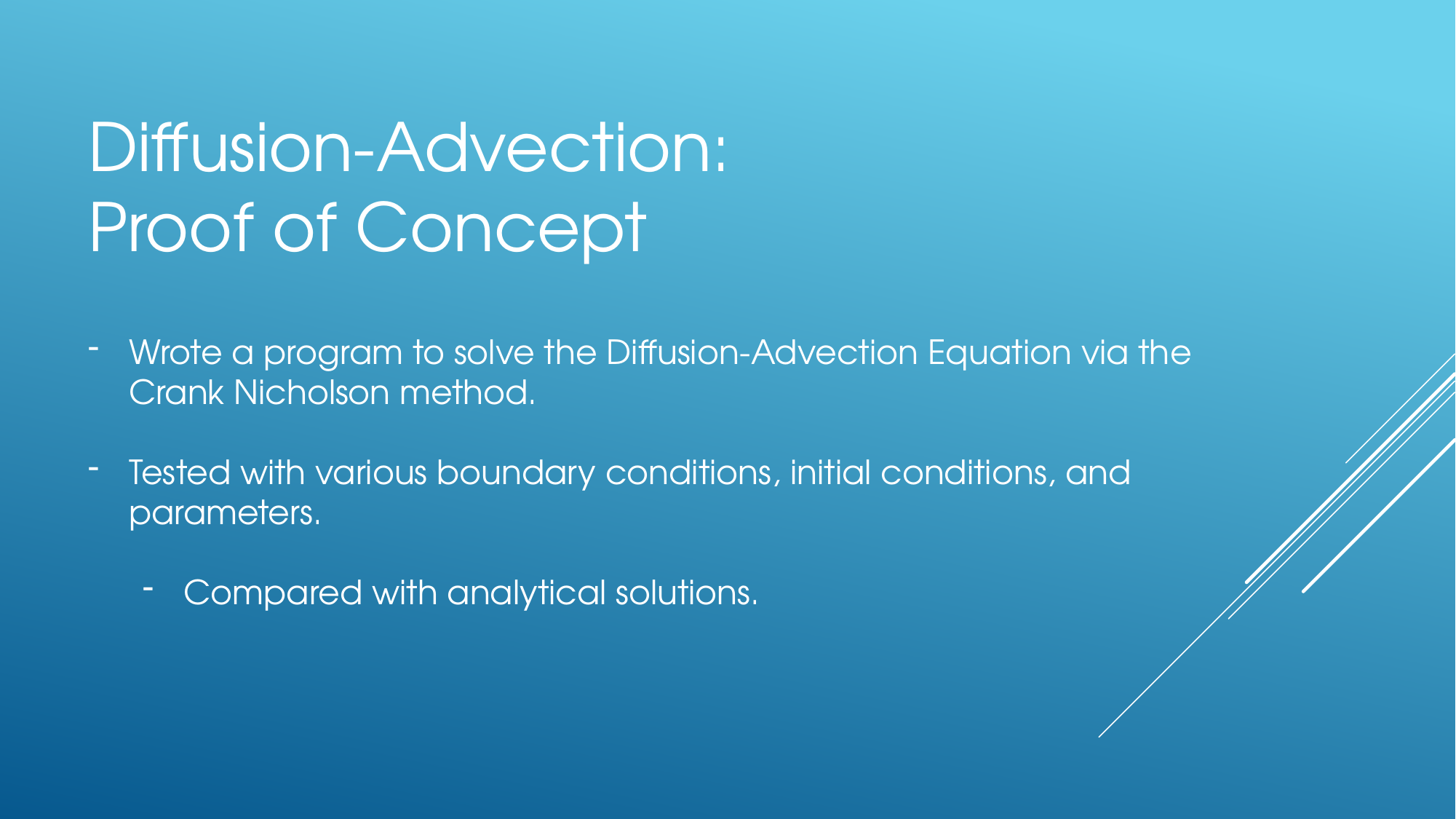

# Diffusion-Advection: Proof of Concept
Wrote a program to solve the Diffusion-Advection Equation via the Crank Nicholson method.

Tested with various boundary conditions, initial conditions, and parameters.

Compared with analytical solutions.